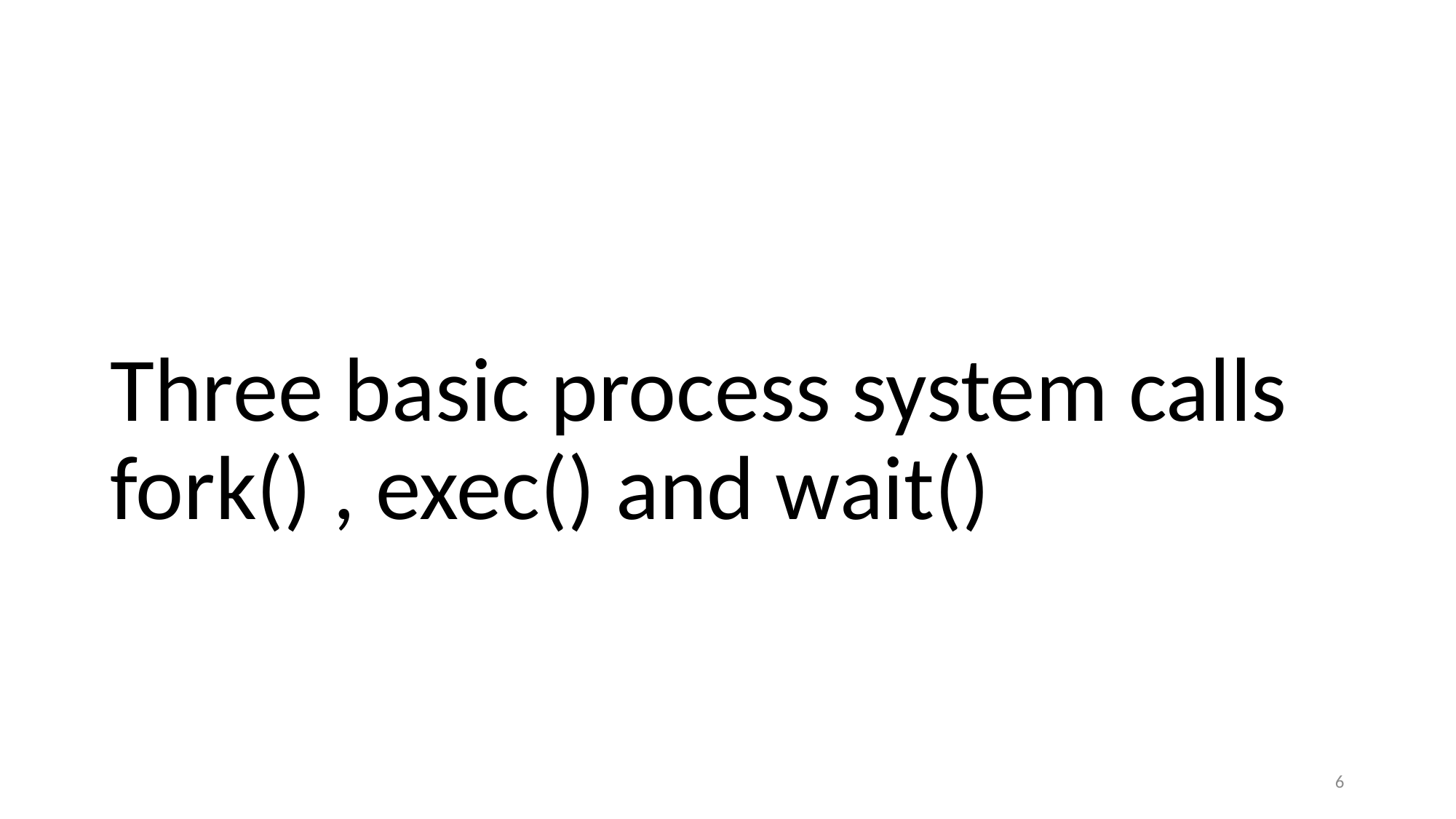

# Three basic process system calls fork() , exec() and wait()

6